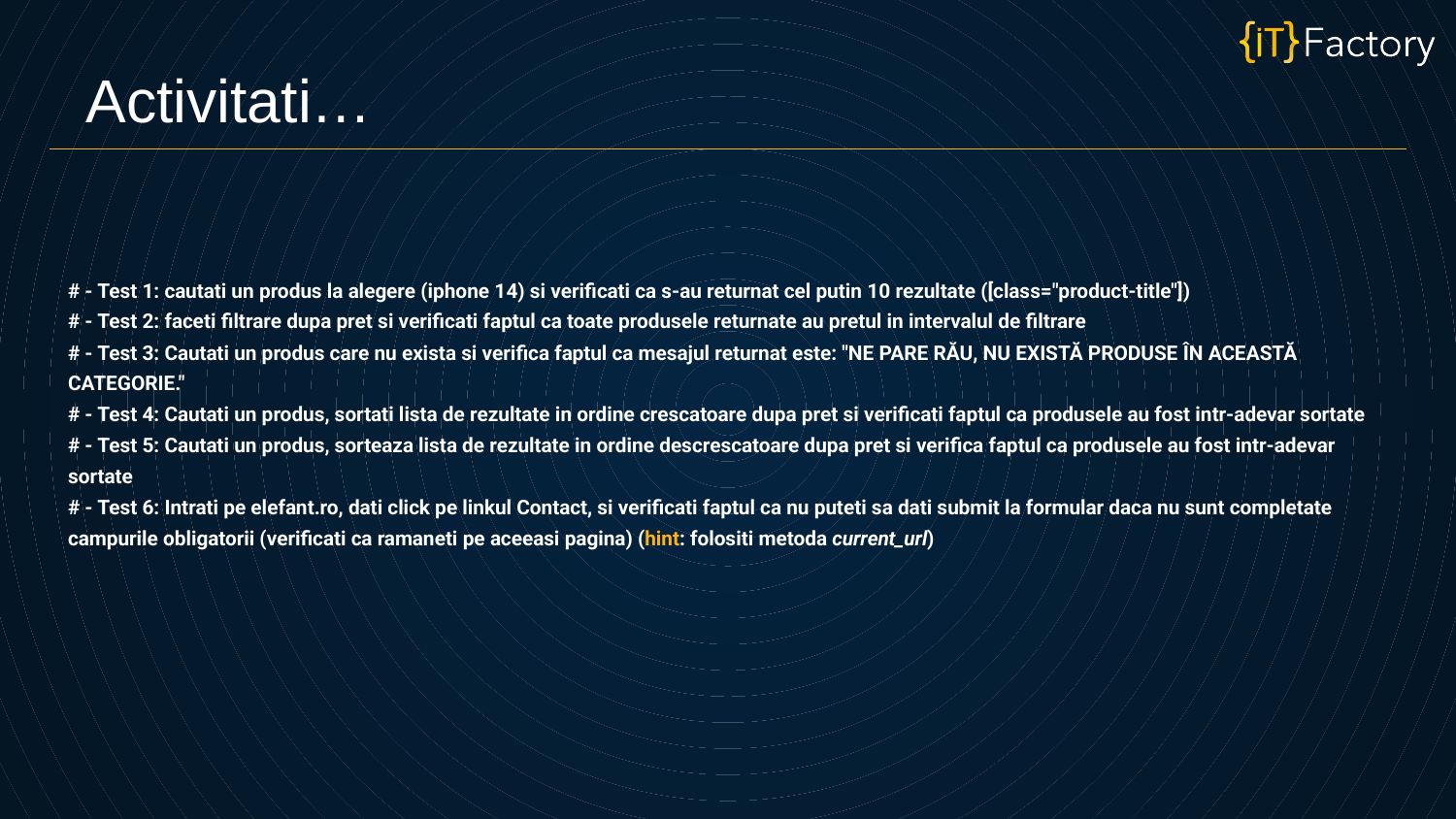

Activitati…
# - Test 1: cautati un produs la alegere (iphone 14) si verificati ca s-au returnat cel putin 10 rezultate ([class="product-title"])
# - Test 2: faceti filtrare dupa pret si verificati faptul ca toate produsele returnate au pretul in intervalul de filtrare
# - Test 3: Cautati un produs care nu exista si verifica faptul ca mesajul returnat este: "NE PARE RĂU, NU EXISTĂ PRODUSE ÎN ACEASTĂ CATEGORIE."
# - Test 4: Cautati un produs, sortati lista de rezultate in ordine crescatoare dupa pret si verificati faptul ca produsele au fost intr-adevar sortate
# - Test 5: Cautati un produs, sorteaza lista de rezultate in ordine descrescatoare dupa pret si verifica faptul ca produsele au fost intr-adevar sortate
# - Test 6: Intrati pe elefant.ro, dati click pe linkul Contact, si verificati faptul ca nu puteti sa dati submit la formular daca nu sunt completate campurile obligatorii (verificati ca ramaneti pe aceeasi pagina) (hint: folositi metoda current_url)